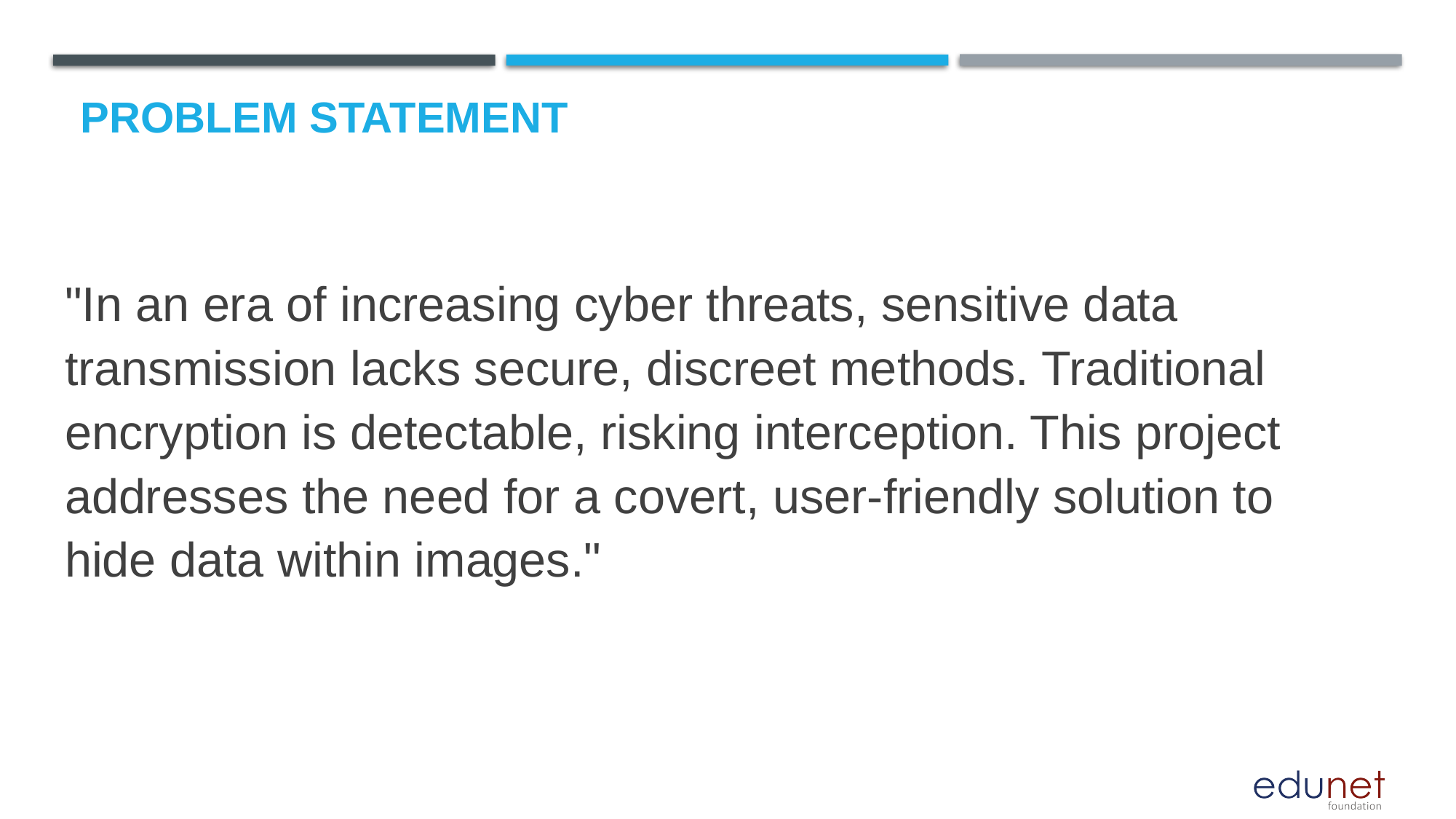

# Problem Statement
"In an era of increasing cyber threats, sensitive data transmission lacks secure, discreet methods. Traditional encryption is detectable, risking interception. This project addresses the need for a covert, user-friendly solution to hide data within images."